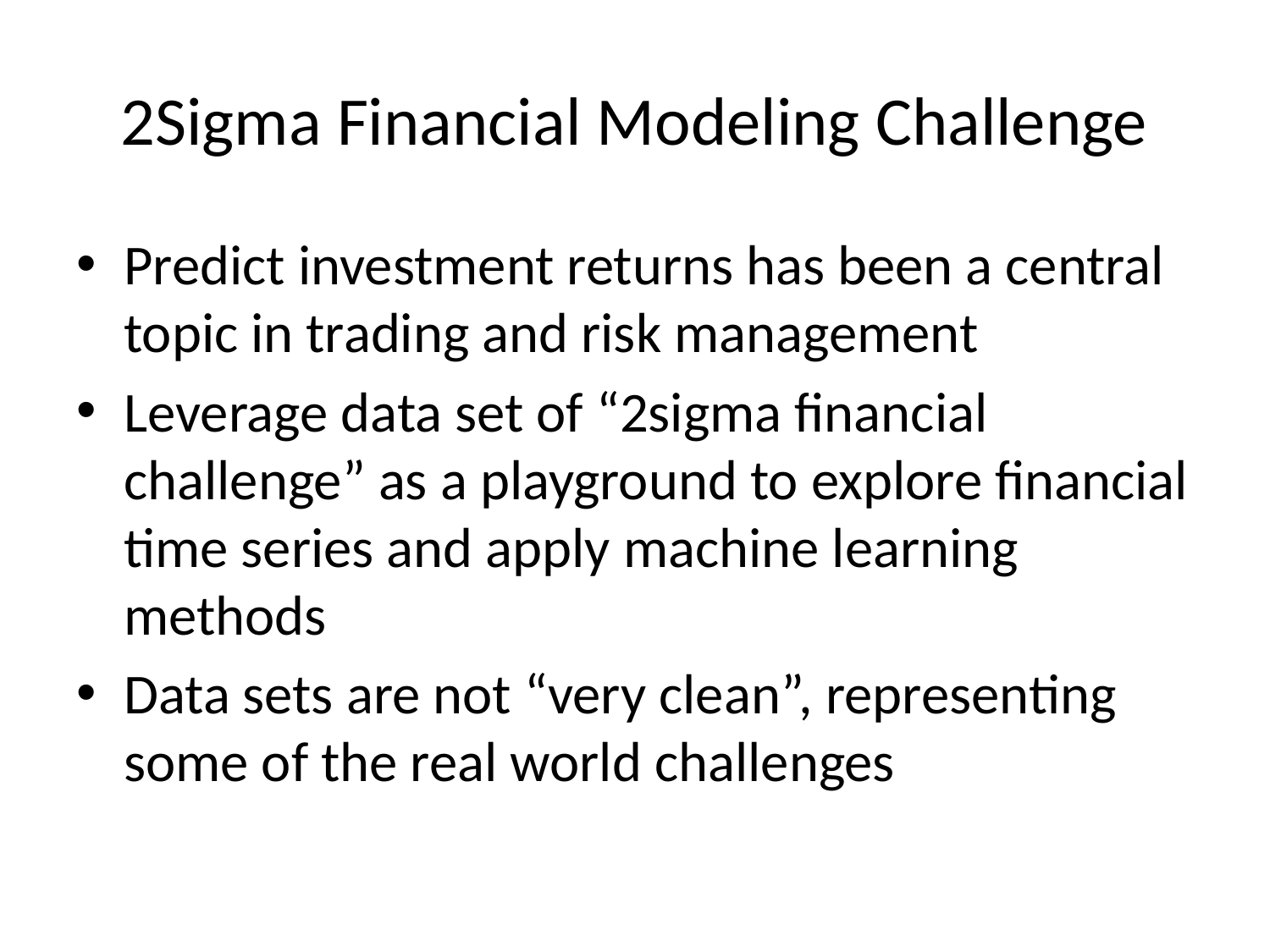

# 2Sigma Financial Modeling Challenge
Predict investment returns has been a central topic in trading and risk management
Leverage data set of “2sigma financial challenge” as a playground to explore financial time series and apply machine learning methods
Data sets are not “very clean”, representing some of the real world challenges